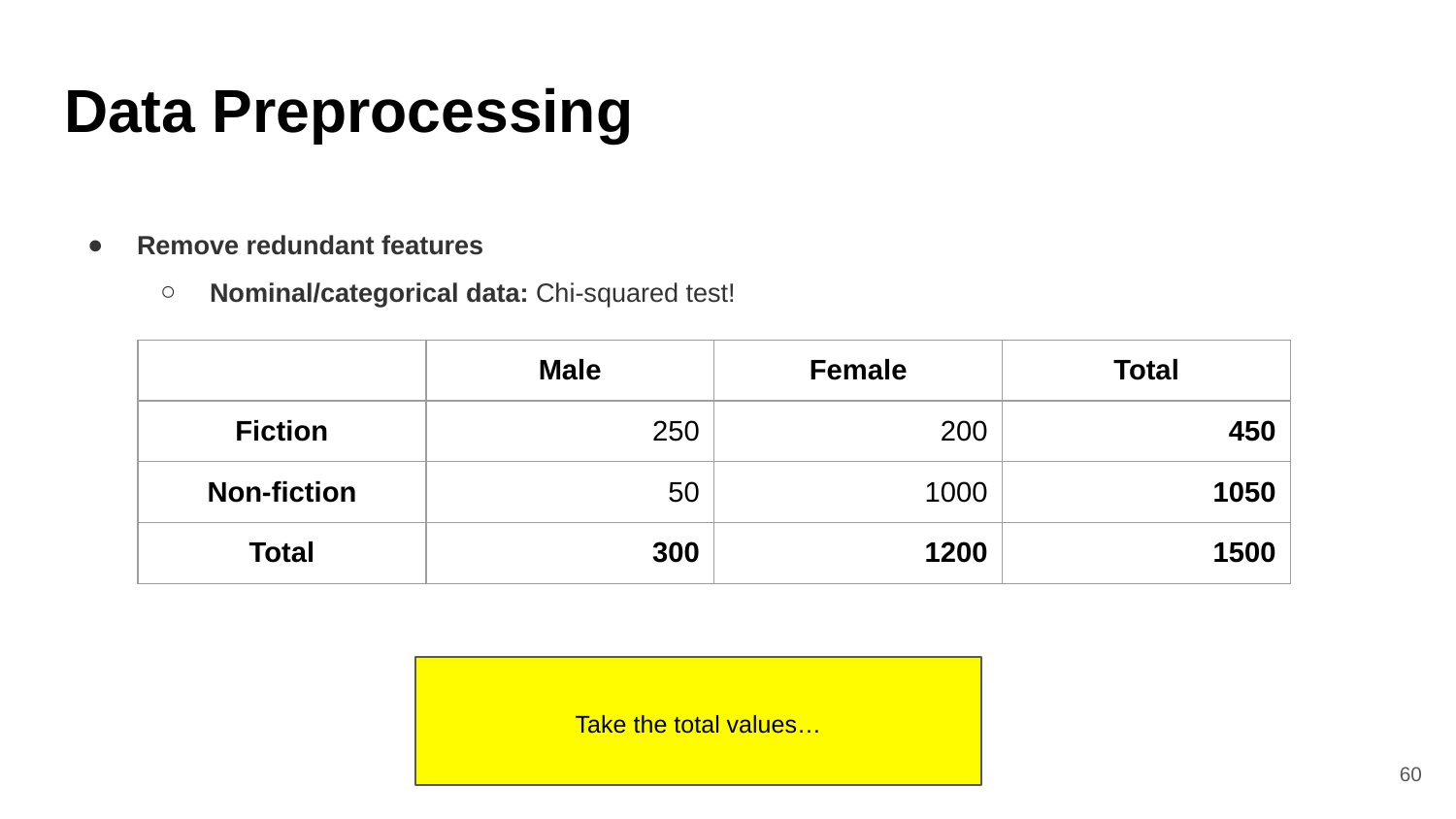

Data Preprocessing
Remove redundant features
Nominal/categorical data: Chi-squared test!
|  | Male | Female | Total |
| --- | --- | --- | --- |
| Fiction | 250 | 200 | 450 |
| Non-fiction | 50 | 1000 | 1050 |
| Total | 300 | 1200 | 1500 |
Take the total values…
60